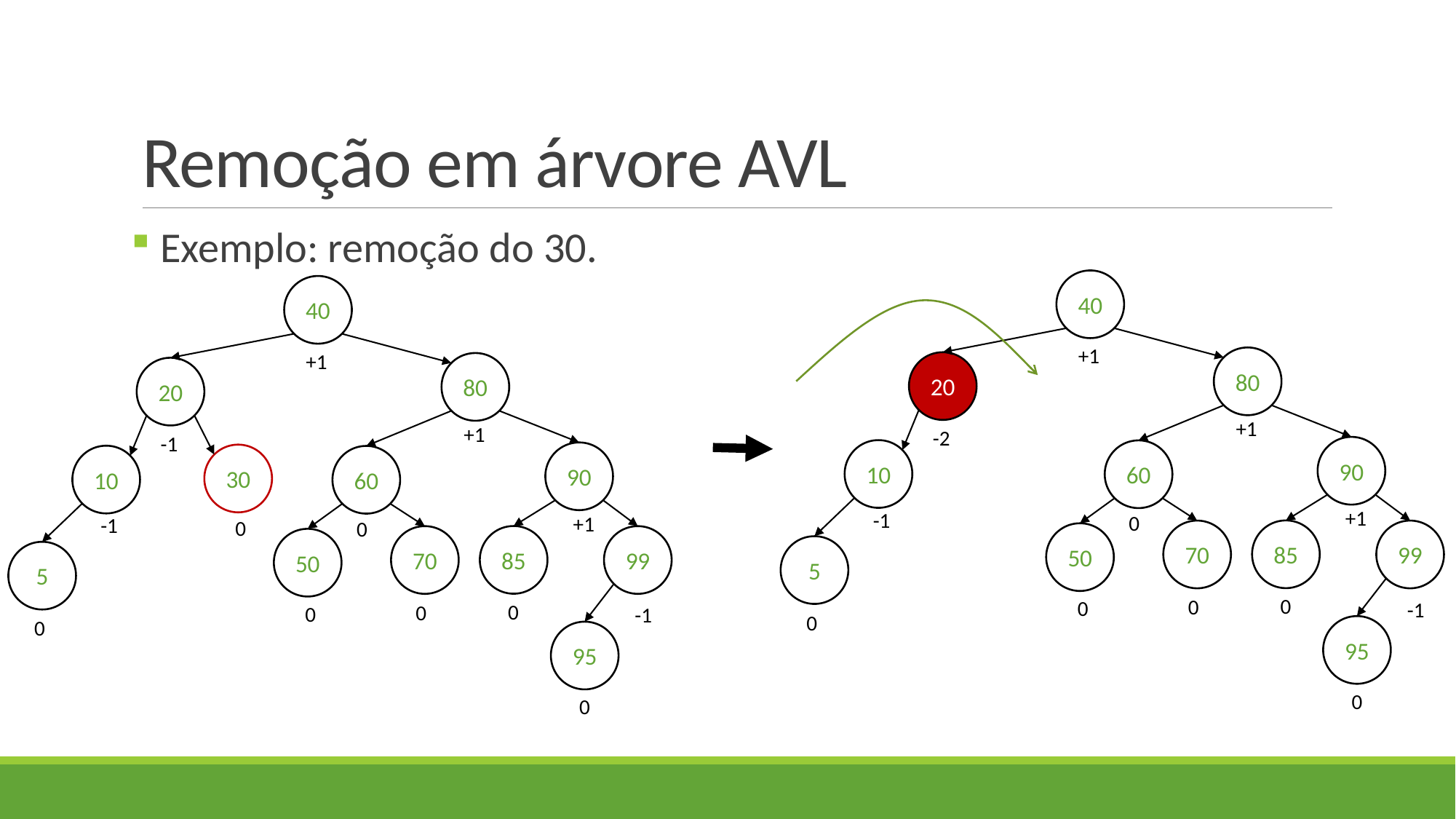

# Remoção em árvore AVL
 Exemplo: remoção do 30.
40
40

+1
+1
80
20
80
20
+1
+1
-2
-1
90
10
60
90
30
10
60
+1
-1
0
+1
-1
0
0
85
70
99
50
85
70
99
50
5
5
0
0
0
-1
0
0
0
-1
0
0
95
95
0
0